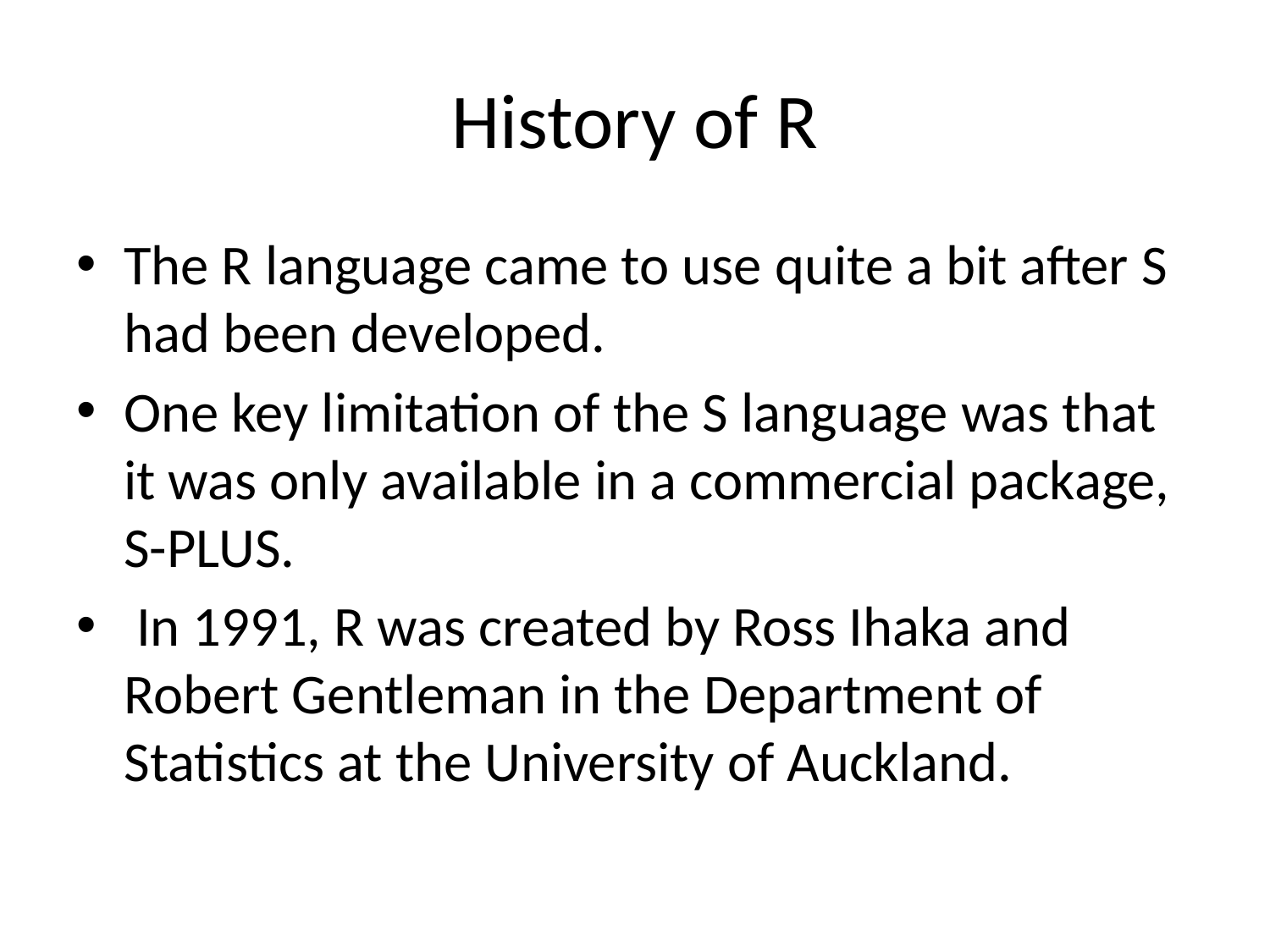

# History of R
The R language came to use quite a bit after S had been developed.
One key limitation of the S language was that it was only available in a commercial package, S-PLUS.
 In 1991, R was created by Ross Ihaka and Robert Gentleman in the Department of Statistics at the University of Auckland.